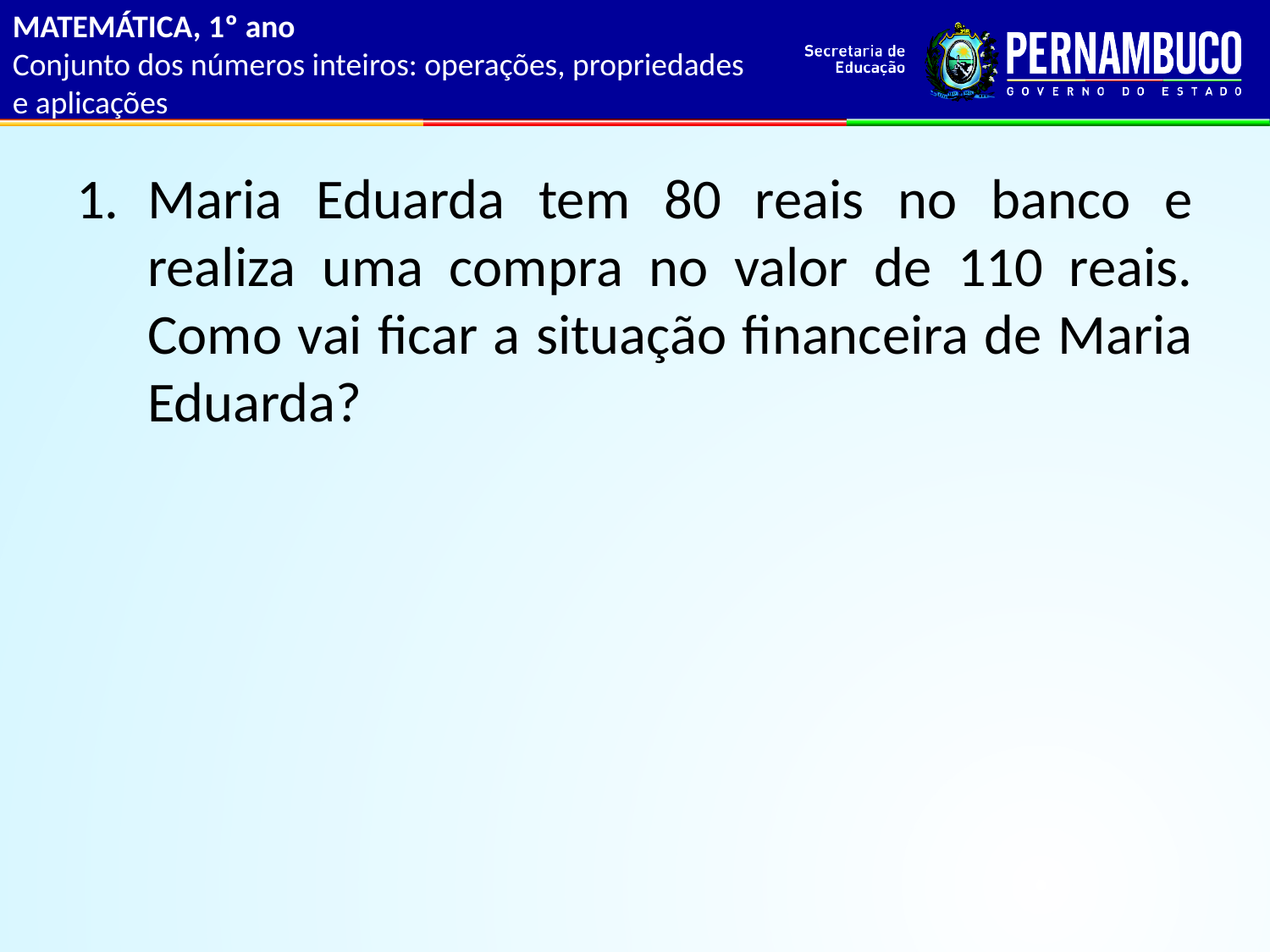

MATEMÁTICA, 1º ano
Conjunto dos números inteiros: operações, propriedades e aplicações
Maria Eduarda tem 80 reais no banco e realiza uma compra no valor de 110 reais. Como vai ficar a situação financeira de Maria Eduarda?